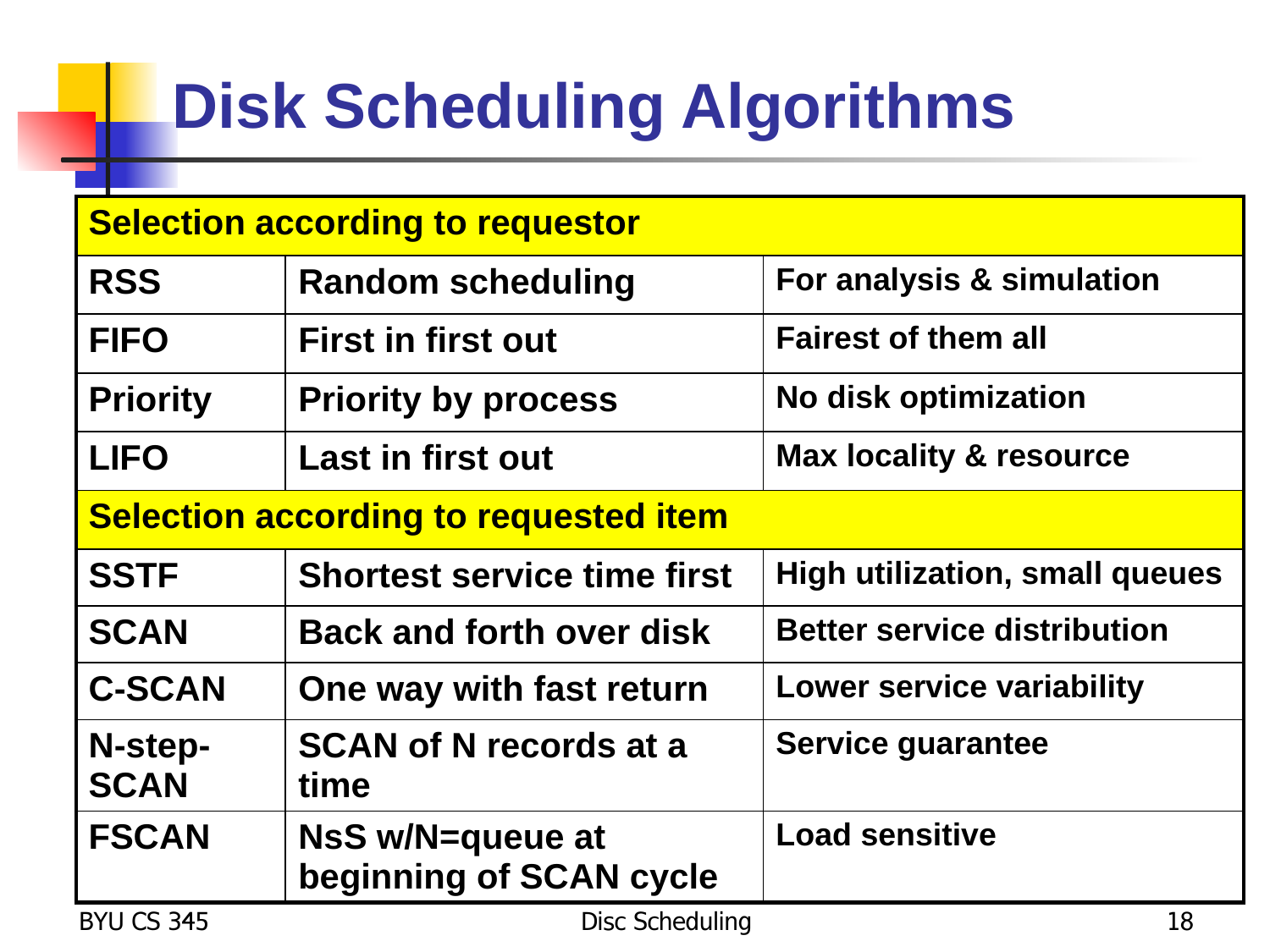

# Disk Scheduling Algorithms
| Selection according to requestor |  |  |
| --- | --- | --- |
| RSS | Random scheduling | For analysis & simulation |
| FIFO | First in first out | Fairest of them all |
| Priority | Priority by process | No disk optimization |
| LIFO | Last in first out | Max locality & resource |
| Selection according to requested item |  |  |
| SSTF | Shortest service time first | High utilization, small queues |
| SCAN | Back and forth over disk | Better service distribution |
| C-SCAN | One way with fast return | Lower service variability |
| N-step-SCAN | SCAN of N records at a time | Service guarantee |
| FSCAN | NsS w/N=queue at beginning of SCAN cycle | Load sensitive |
BYU CS 345
Disc Scheduling
18